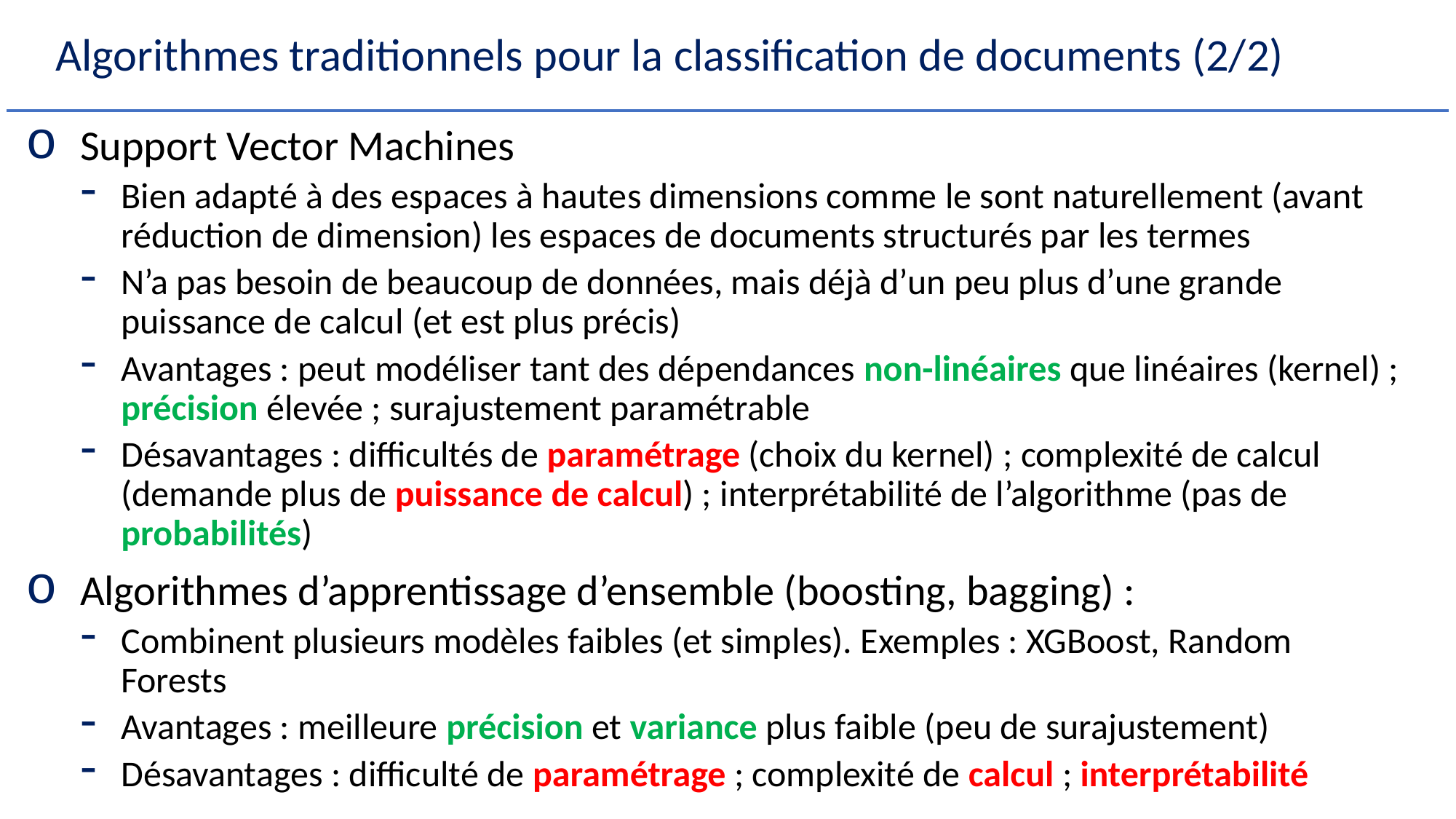

Algorithmes traditionnels pour la classification de documents (2/2)
Support Vector Machines
Bien adapté à des espaces à hautes dimensions comme le sont naturellement (avant  réduction de dimension) les espaces de documents structurés par les termes
N’a pas besoin de beaucoup de données, mais déjà d’un peu plus d’une grande puissance de calcul (et est plus précis)
Avantages : peut modéliser tant des dépendances non-linéaires que linéaires (kernel) ; précision élevée ; surajustement paramétrable
Désavantages : difficultés de paramétrage (choix du kernel) ; complexité de calcul (demande plus de puissance de calcul) ; interprétabilité de l’algorithme (pas de probabilités)
Algorithmes d’apprentissage d’ensemble (boosting, bagging) :
Combinent plusieurs modèles faibles (et simples). Exemples : XGBoost, Random Forests
Avantages : meilleure précision et variance plus faible (peu de surajustement)
Désavantages : difficulté de paramétrage ; complexité de calcul ; interprétabilité